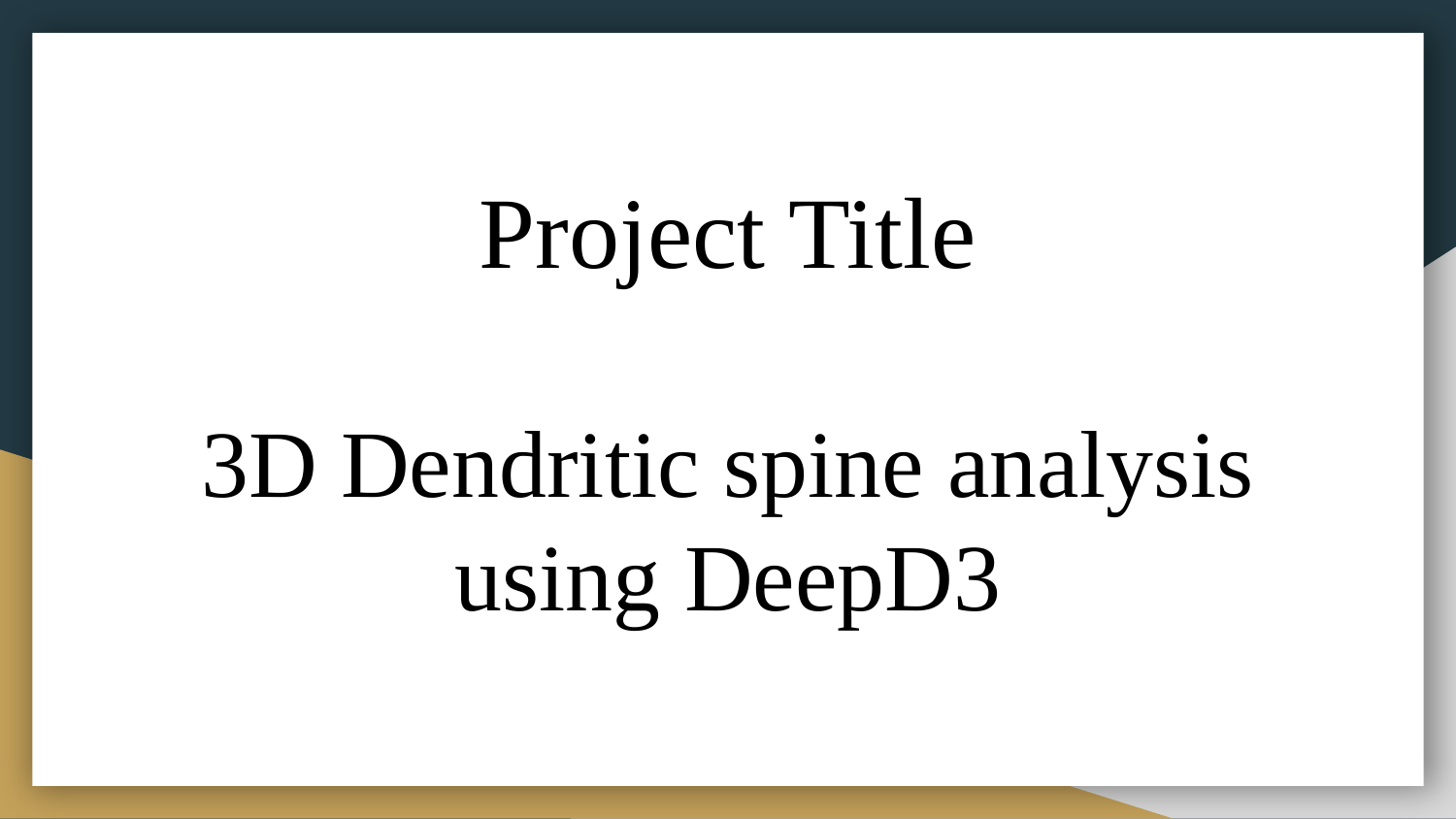

# Project Title

3D Dendritic spine analysis using DeepD3